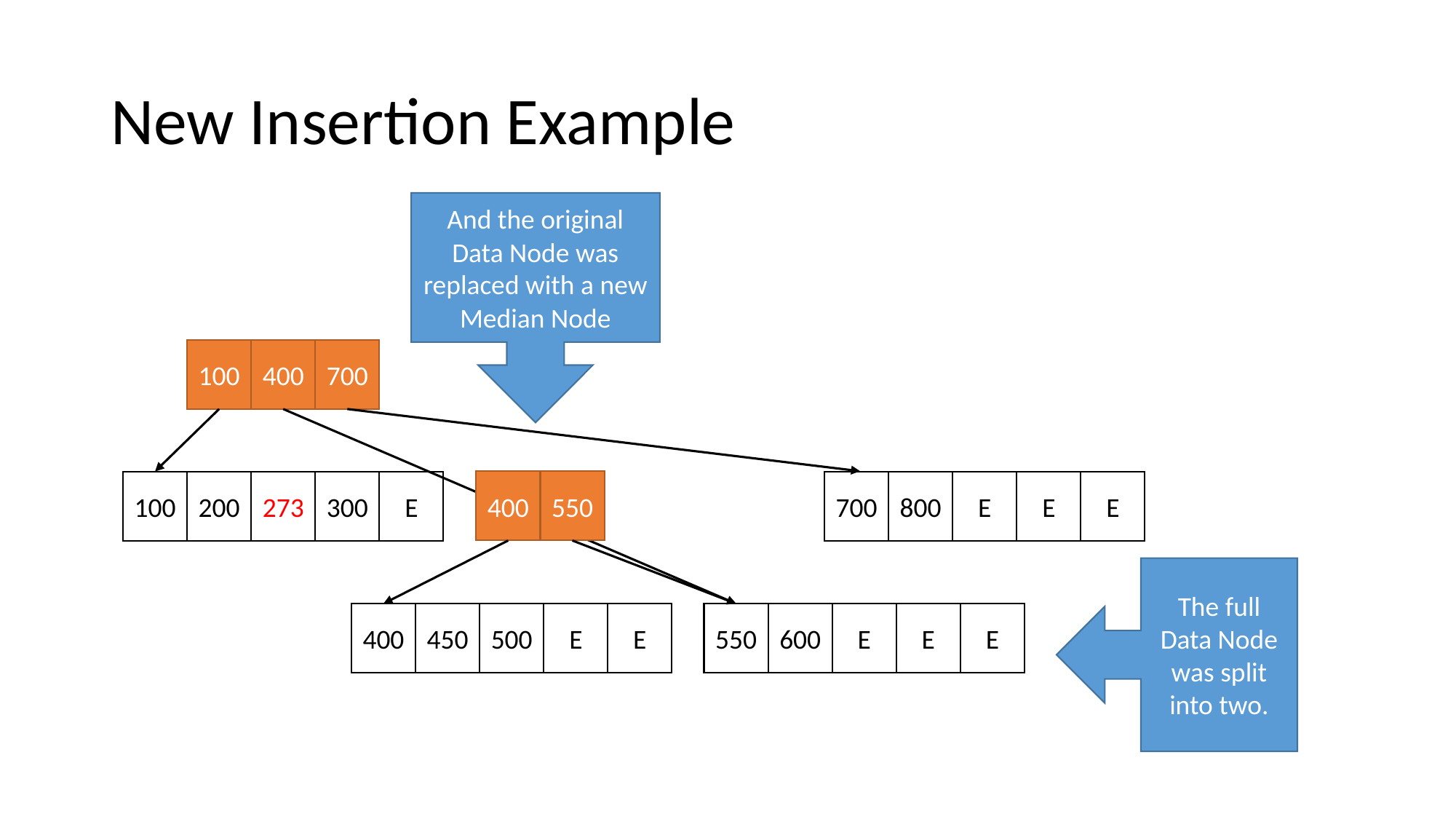

# New Insertion Example
And the original Data Node was replaced with a new Median Node
700
100
400
400
550
E
E
800
E
700
E
300
200
273
100
The full Data Node was split into two.
E
E
600
E
550
E
E
450
500
400